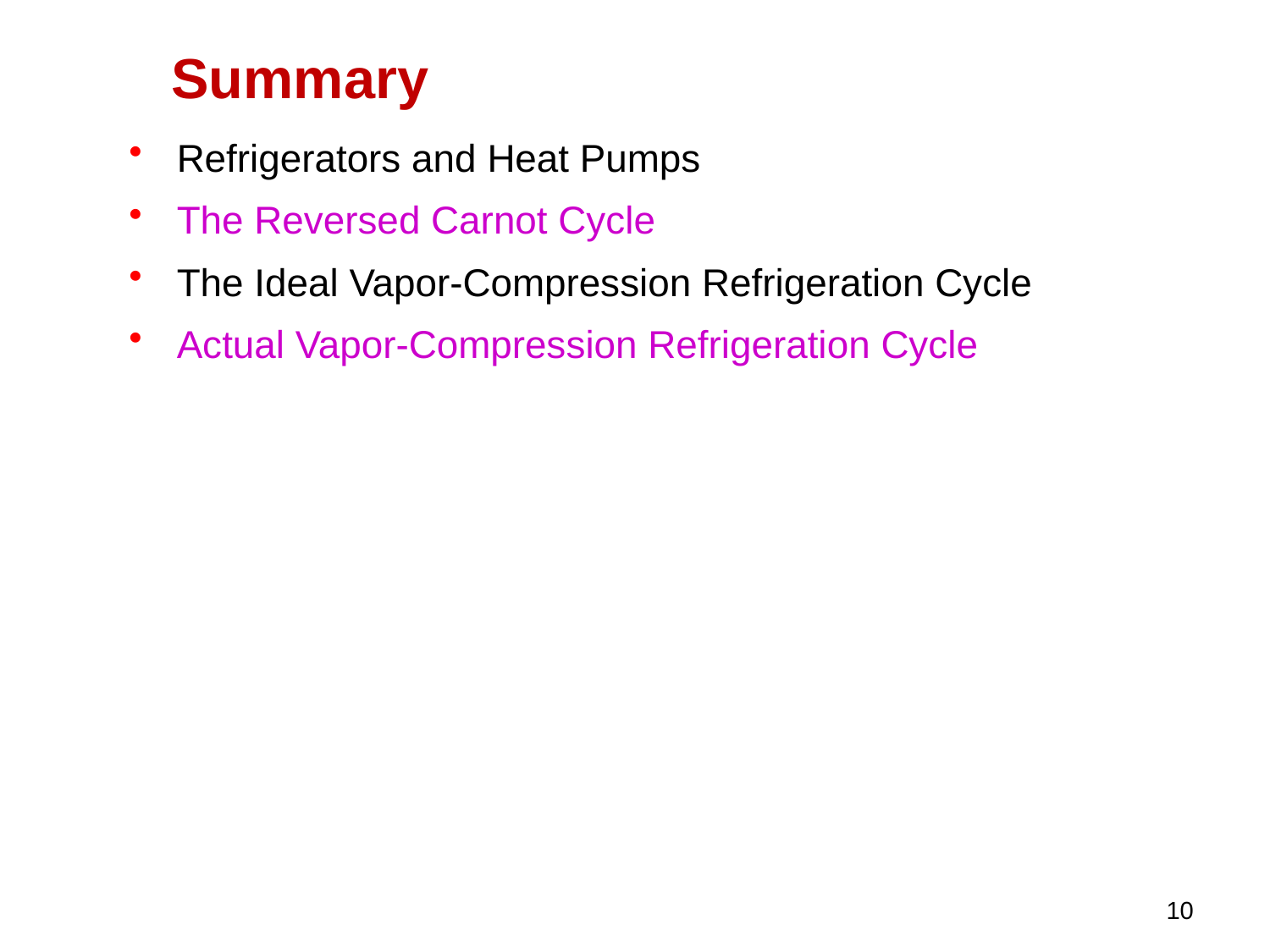

# Summary
Refrigerators and Heat Pumps
The Reversed Carnot Cycle
The Ideal Vapor-Compression Refrigeration Cycle
Actual Vapor-Compression Refrigeration Cycle
10